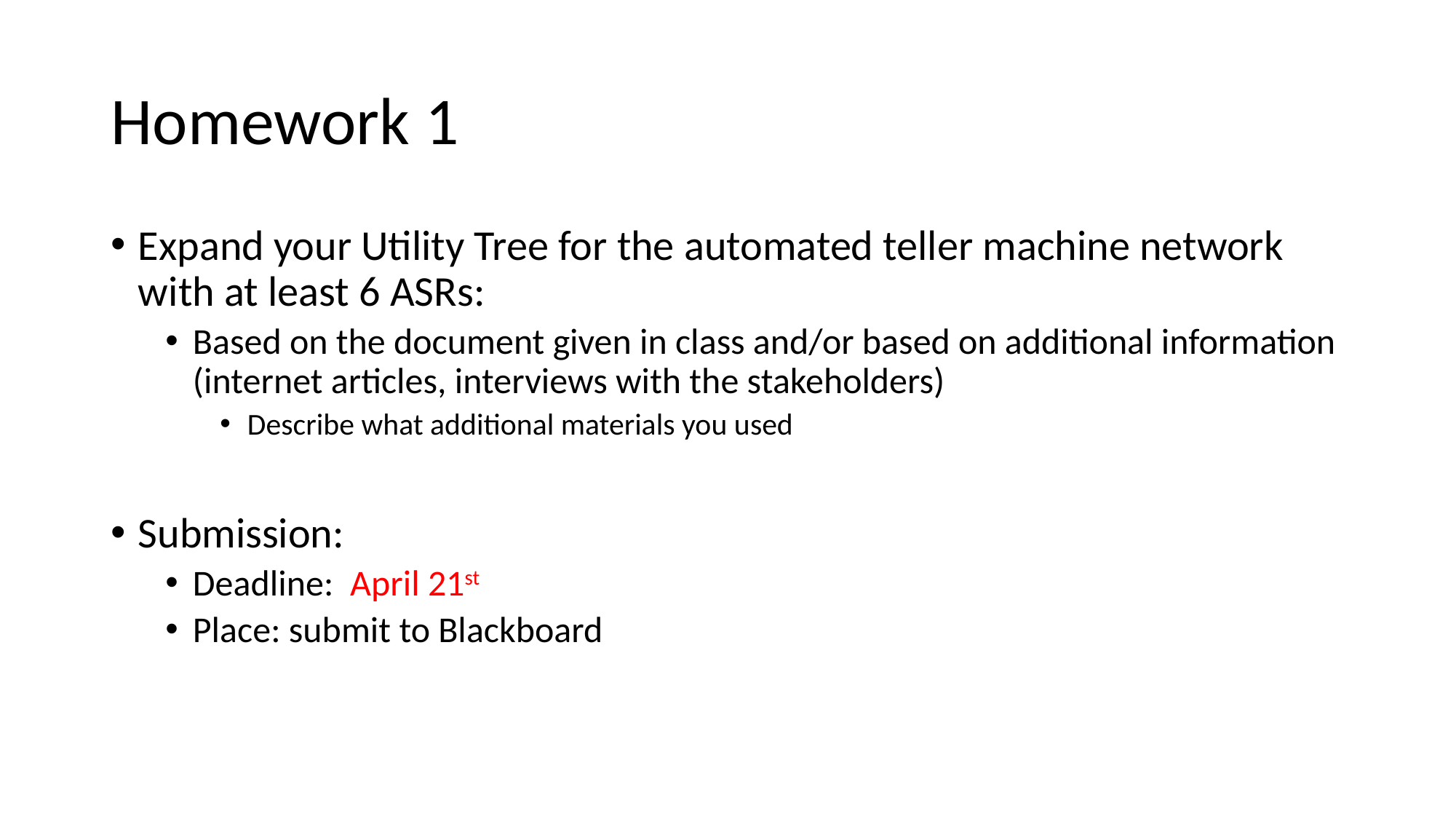

# Homework 1
Expand your Utility Tree for the automated teller machine network with at least 6 ASRs:
Based on the document given in class and/or based on additional information (internet articles, interviews with the stakeholders)
Describe what additional materials you used

Submission:
Deadline:  April 21st
Place: submit to Blackboard